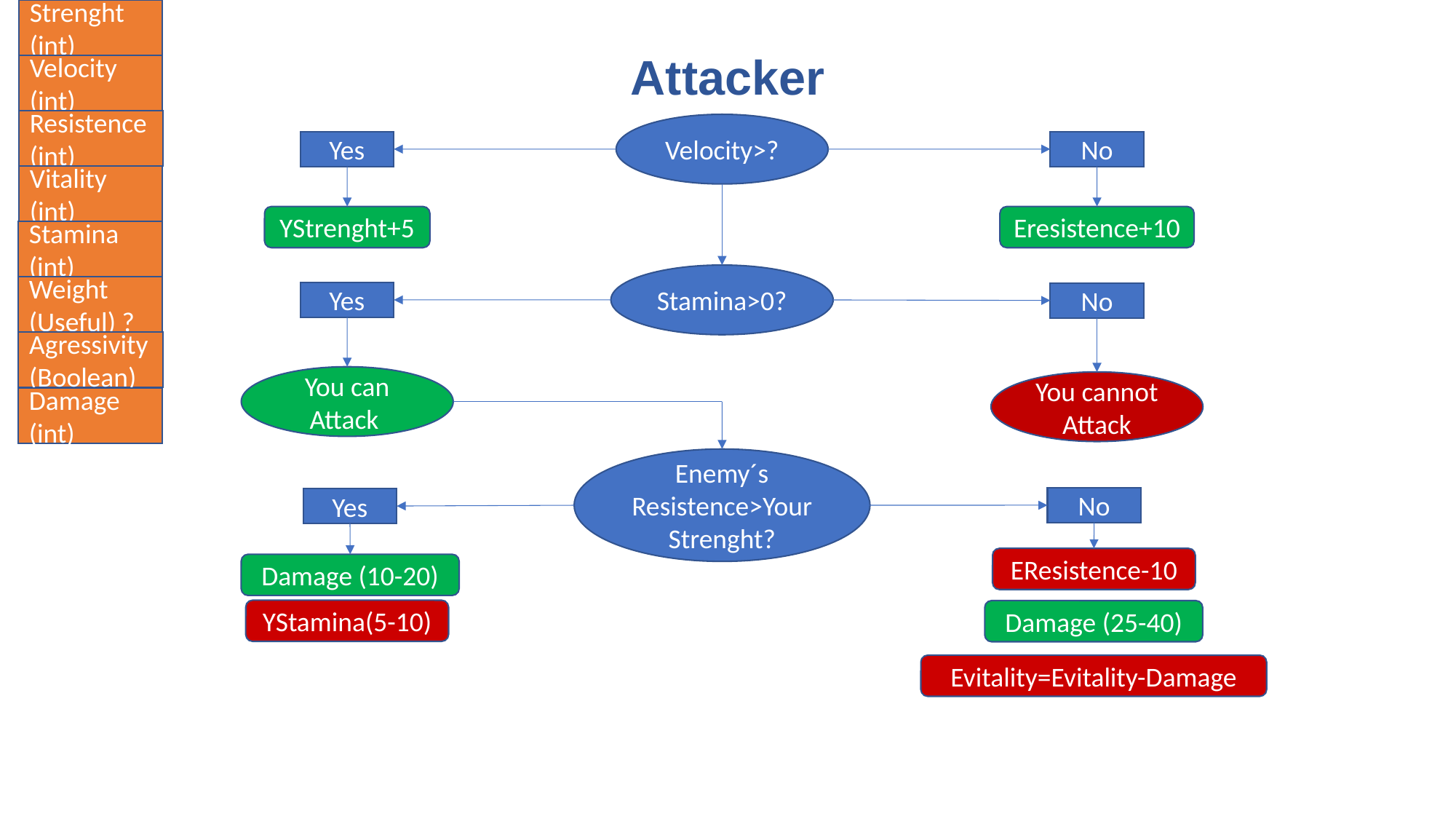

Strenght
(int)
Attacker
Velocity (int)
Resistence (int)
Velocity>?
Yes
No
Vitality (int)
YStrenght+5
Eresistence+10
Stamina (int)
Stamina>0?
Weight (Useful) ?
Yes
No
Agressivity(Boolean)
You can Attack
You cannot Attack
Damage (int)
Enemy´s Resistence>Your Strenght?
No
Yes
EResistence-10
Damage (10-20)
YStamina(5-10)
Damage (25-40)
Evitality=Evitality-Damage